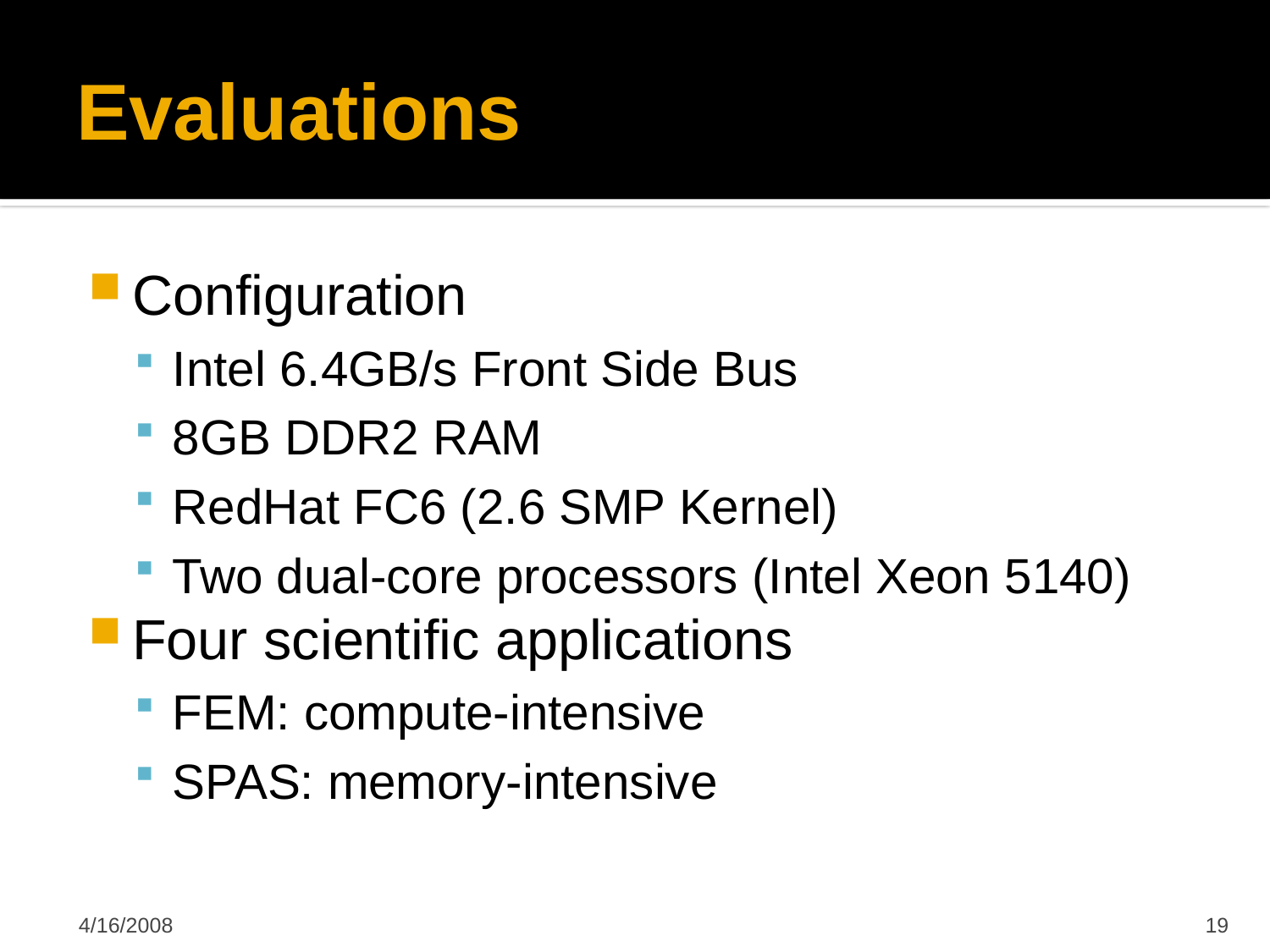

# Evaluations
Configuration
Intel 6.4GB/s Front Side Bus
8GB DDR2 RAM
RedHat FC6 (2.6 SMP Kernel)
Two dual-core processors (Intel Xeon 5140)
Four scientific applications
FEM: compute-intensive
SPAS: memory-intensive

4/16/2008
19